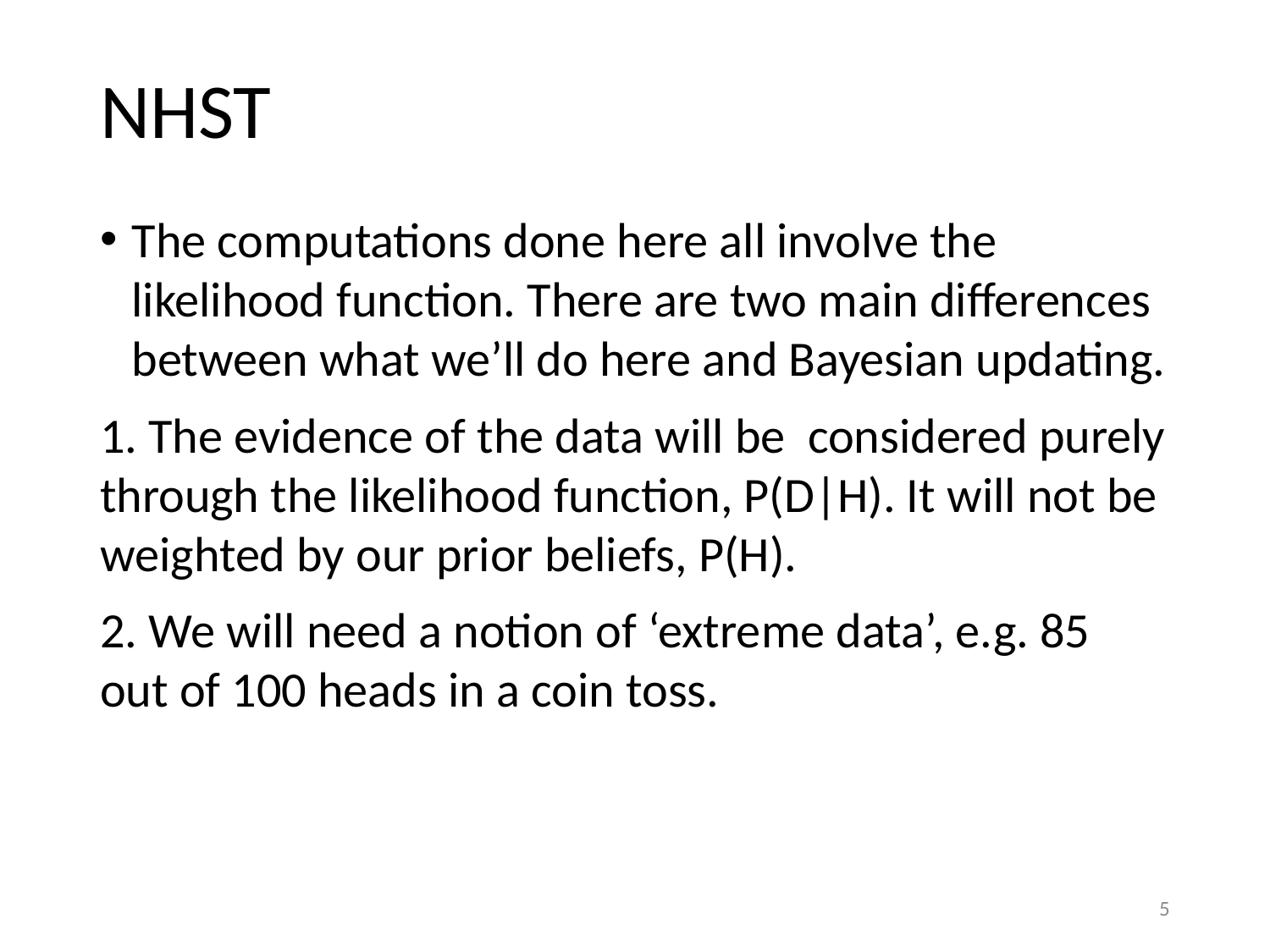

# NHST
The computations done here all involve the likelihood function. There are two main differences between what we’ll do here and Bayesian updating.
1. The evidence of the data will be  considered purely through the likelihood function, P(D|H). It will not be weighted by our prior beliefs, P(H).
2. We will need a notion of ‘extreme data’, e.g. 85 out of 100 heads in a coin toss.
5